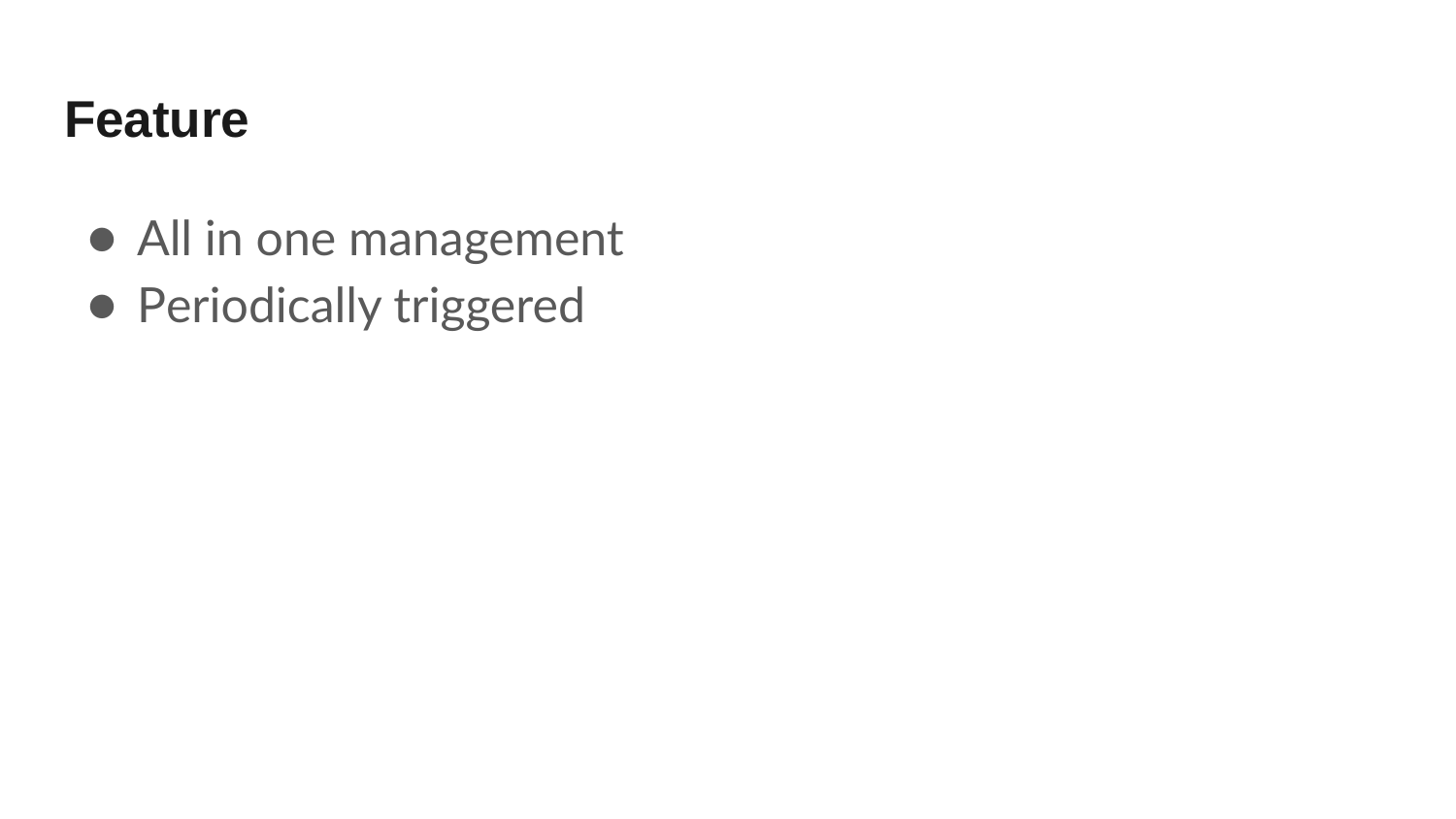

# Feature
All in one management
Periodically triggered